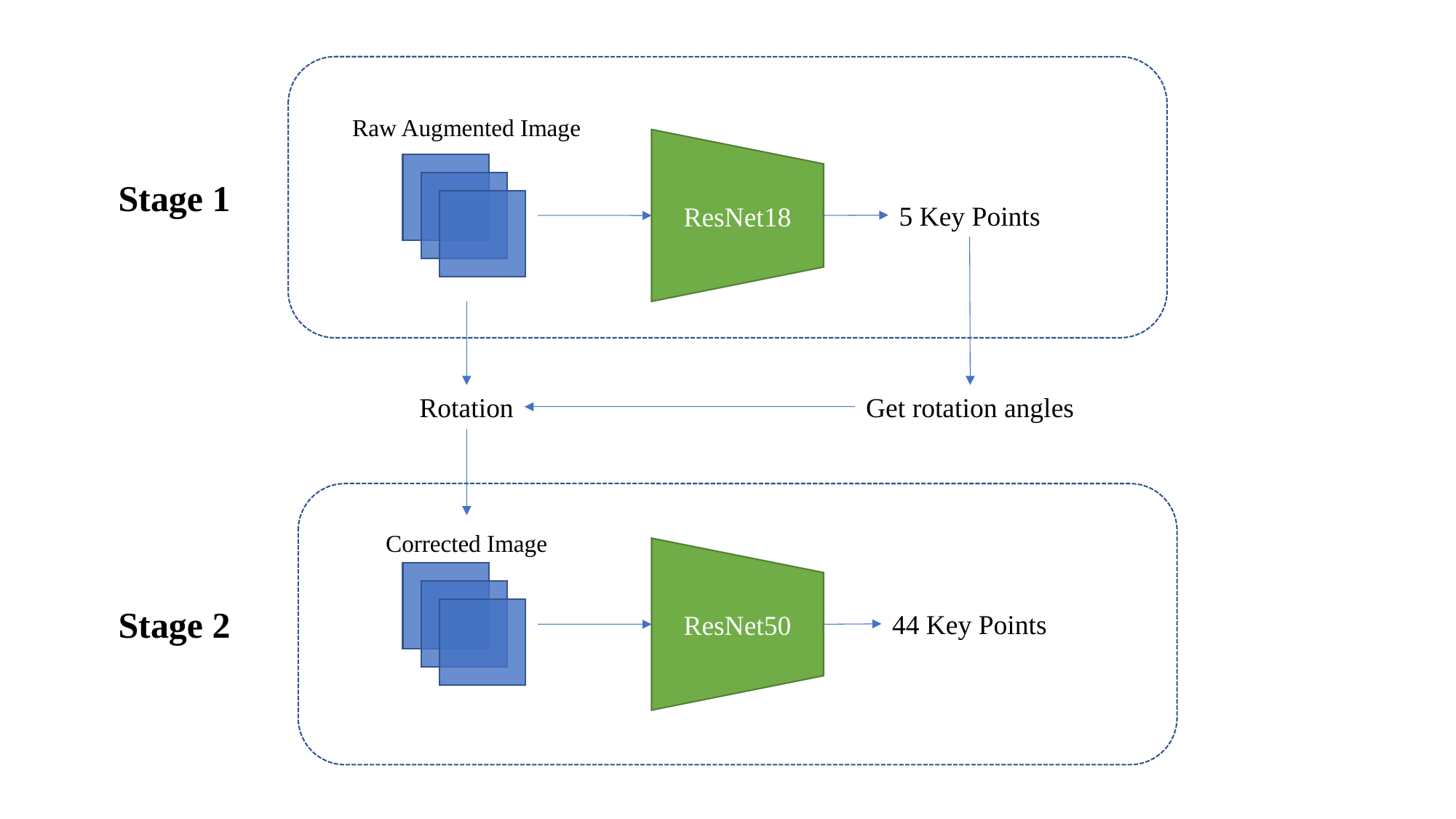

Raw Augmented Image
ResNet18

Stage 1
5 Key Points
Get rotation angles
Rotation

Corrected Image
ResNet50

Stage 2
44 Key Points